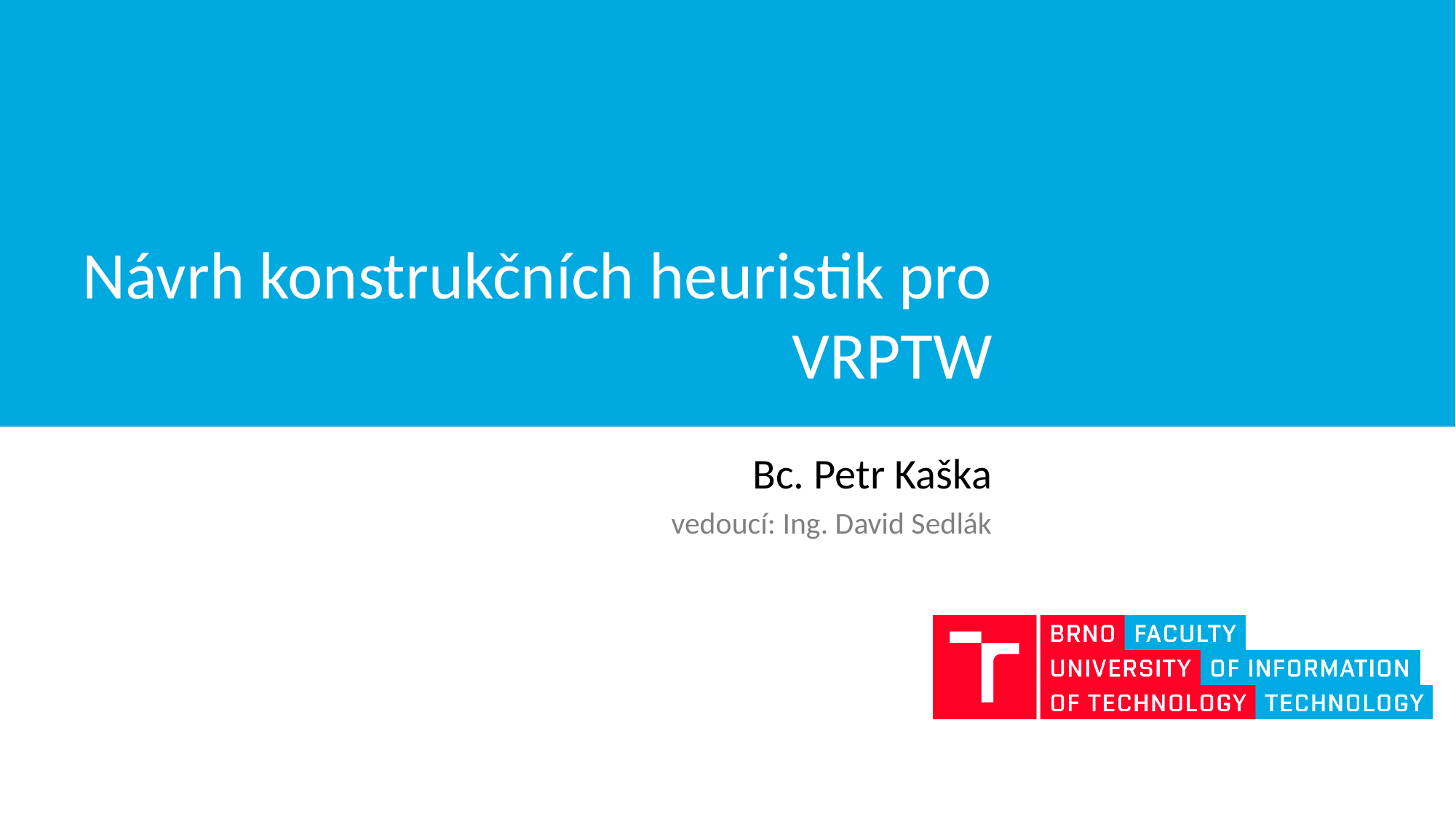

# Návrh konstrukčních heuristik pro VRPTW
Bc. Petr Kaška
vedoucí: Ing. David Sedlák